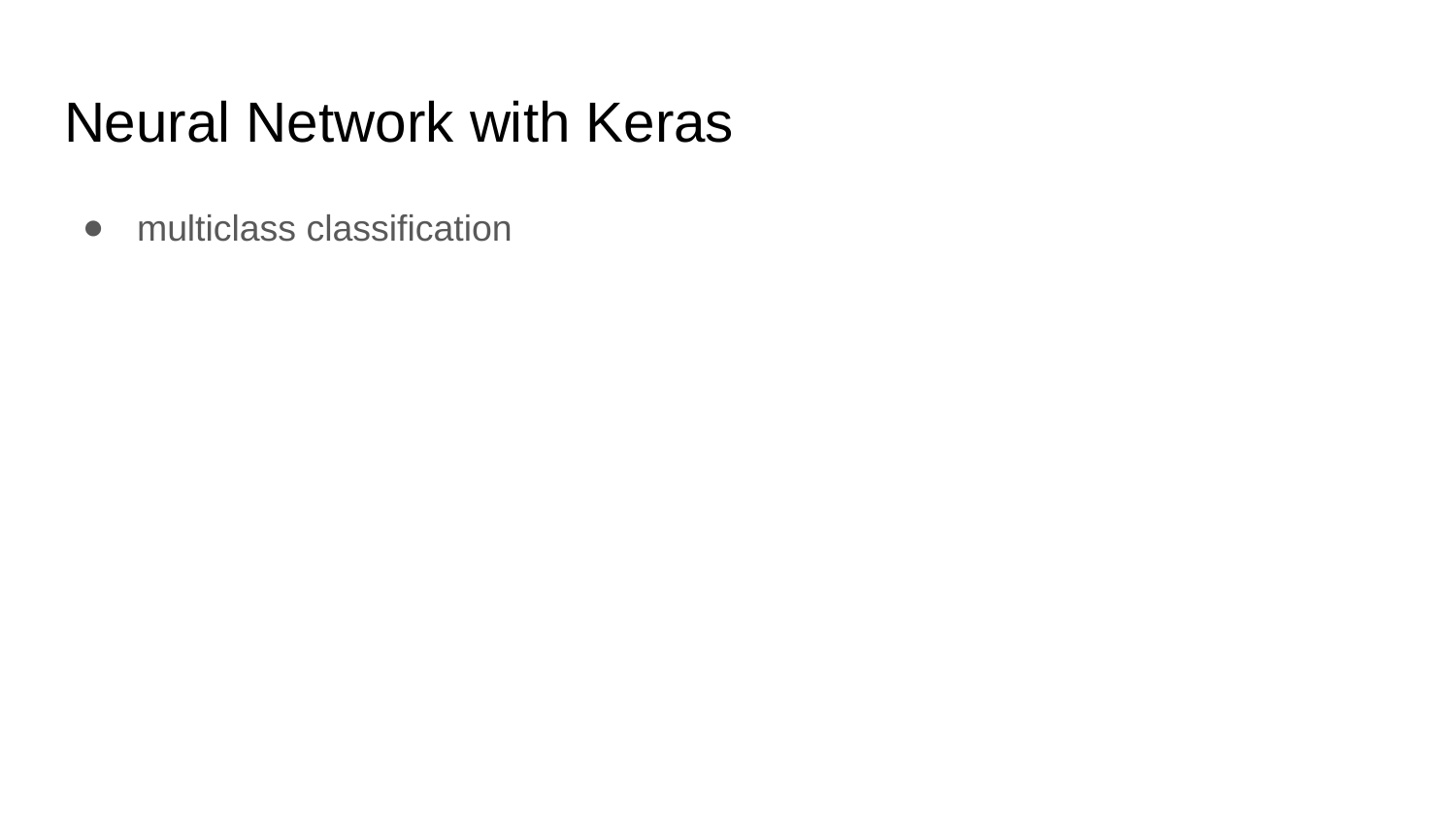

# Neural Network with Keras
multiclass classification